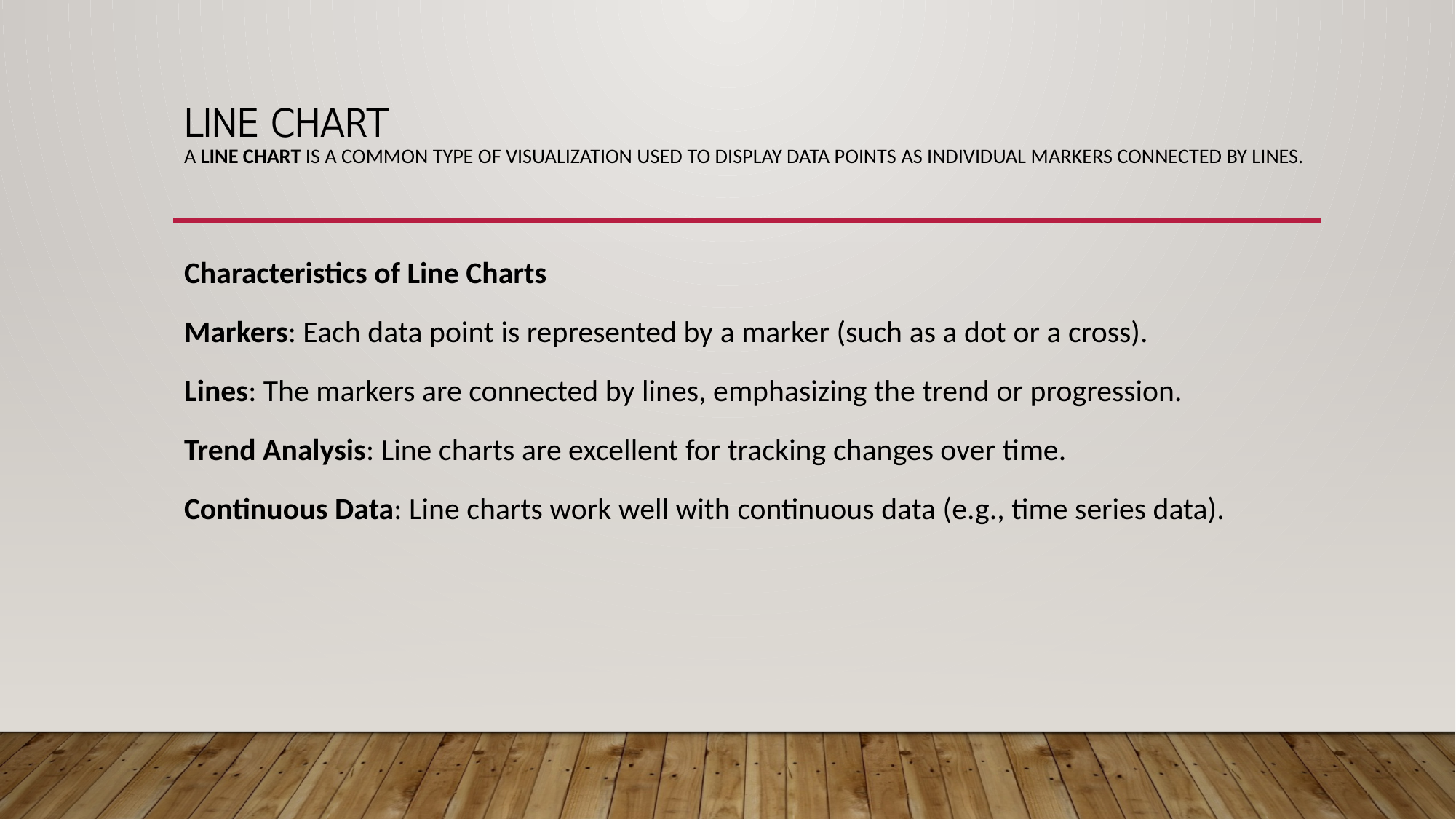

# Line Chart A line chart is a common type of visualization used to display data points as individual markers connected by lines.
Characteristics of Line Charts
Markers: Each data point is represented by a marker (such as a dot or a cross).
Lines: The markers are connected by lines, emphasizing the trend or progression.
Trend Analysis: Line charts are excellent for tracking changes over time.
Continuous Data: Line charts work well with continuous data (e.g., time series data).